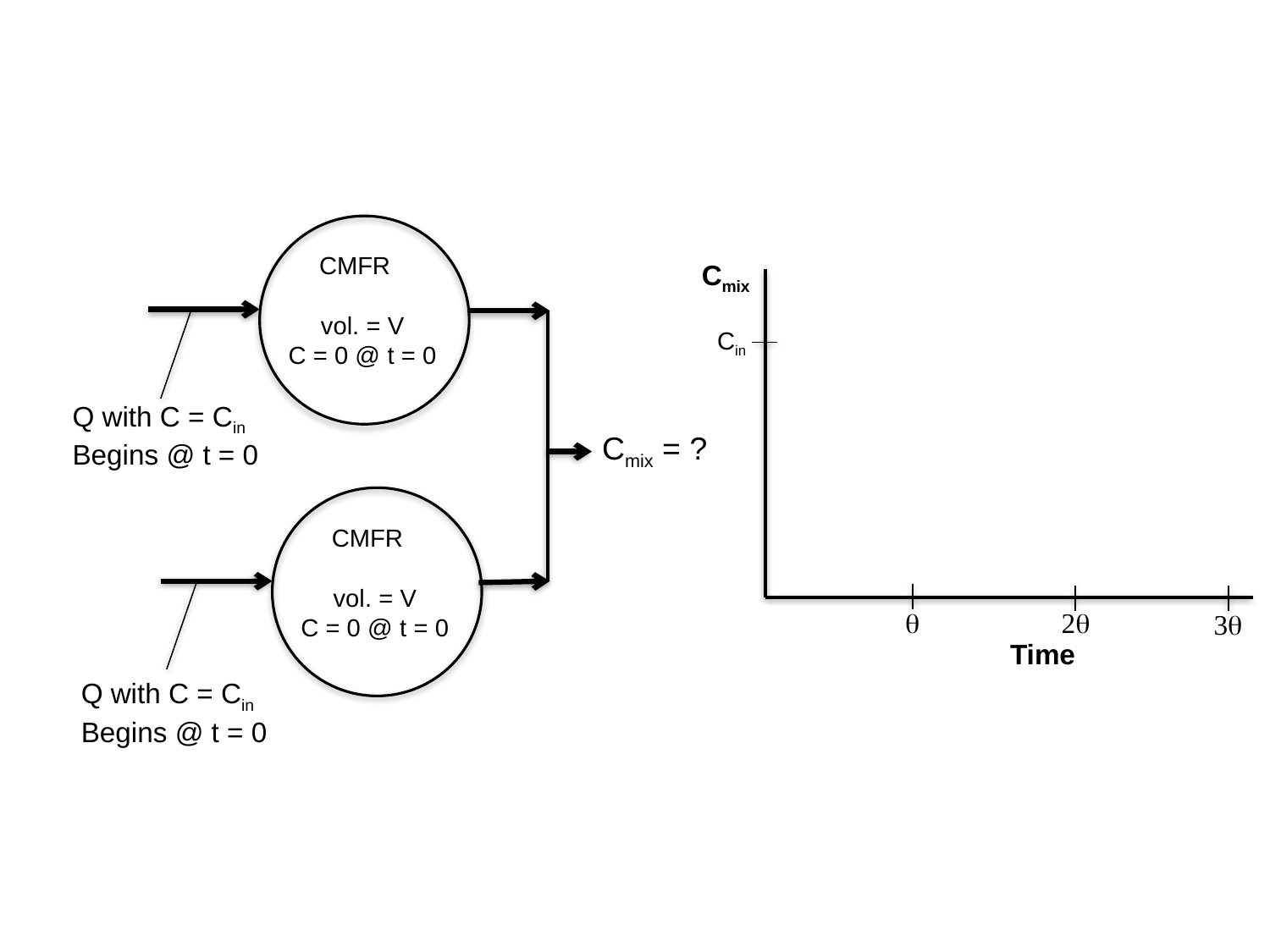

CMFR
vol. = V
C = 0 @ t = 0
Cmix
Cin
Q with C = Cin
Begins @ t = 0
Cmix = ?

CMFR
vol. = V
C = 0 @ t = 0
θ
2θ
3θ
Time
Q with C = Cin
Begins @ t = 0